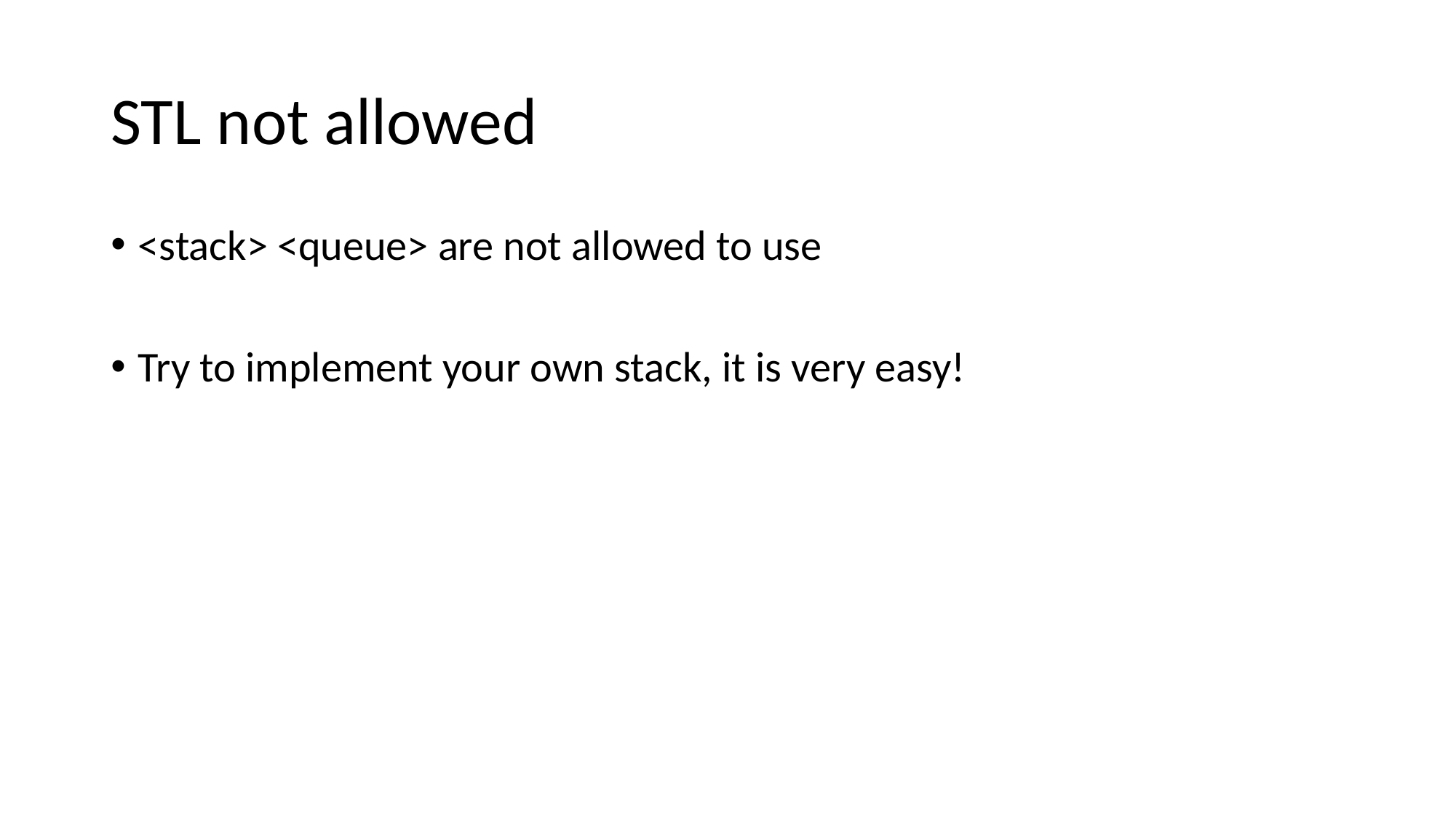

# STL not allowed
<stack> <queue> are not allowed to use

Try to implement your own stack, it is very easy!